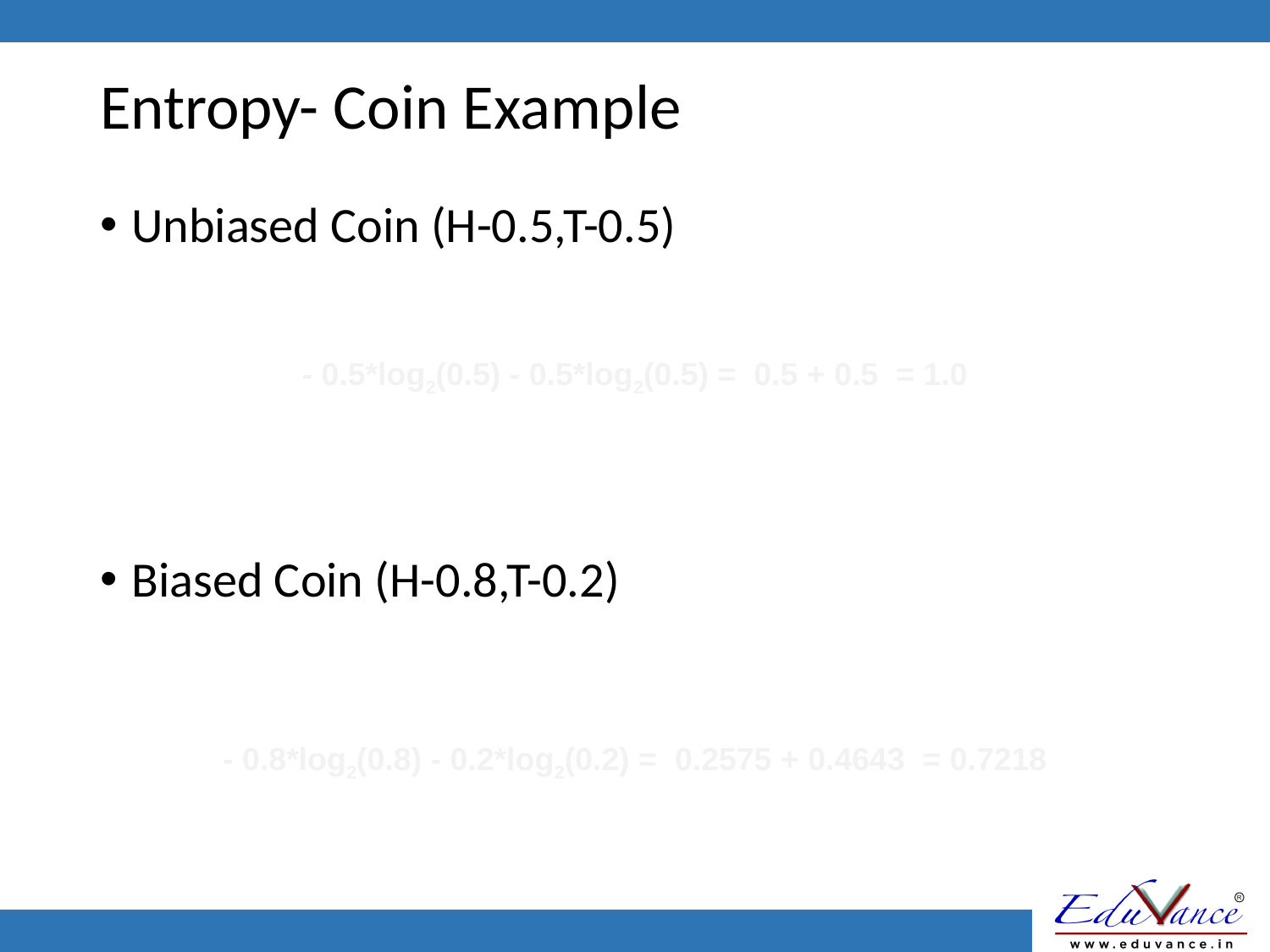

# Entropy- Coin Example
Unbiased Coin (H-0.5,T-0.5)

Biased Coin (H-0.8,T-0.2)

- 0.5*log2(0.5) - 0.5*log2(0.5) =  0.5 + 0.5  = 1.0
- 0.8*log2(0.8) - 0.2*log2(0.2) =  0.2575 + 0.4643  = 0.7218